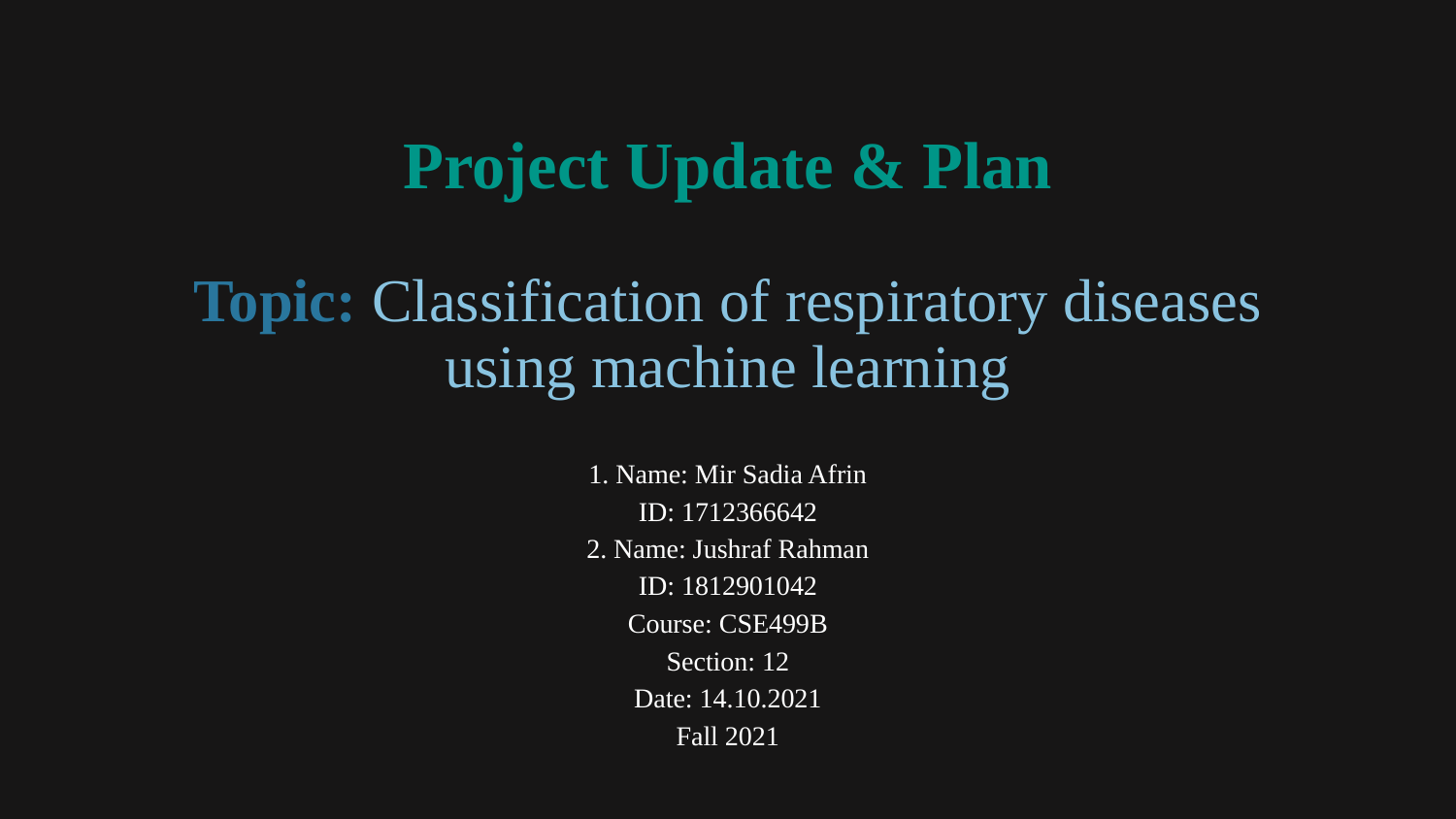

Project Update & Plan
# Topic: Classification of respiratory diseases using machine learning
1. Name: Mir Sadia Afrin
ID: 1712366642
2. Name: Jushraf Rahman
ID: 1812901042
Course: CSE499B
Section: 12
Date: 14.10.2021
Fall 2021